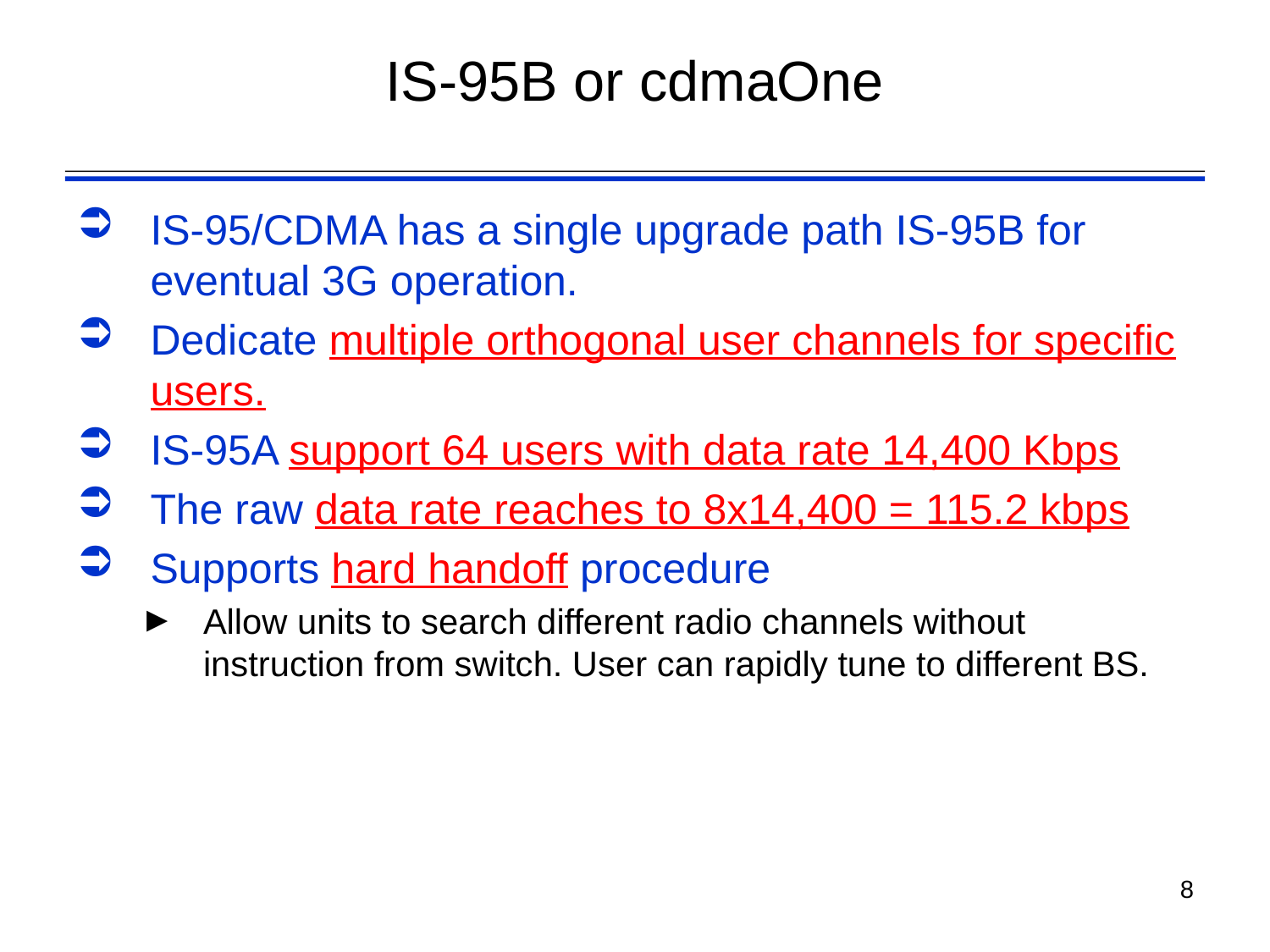

# IS-95B or cdmaOne
IS-95/CDMA has a single upgrade path IS-95B for eventual 3G operation.
Dedicate multiple orthogonal user channels for specific users.
IS-95A support 64 users with data rate 14,400 Kbps
The raw data rate reaches to 8x14,400 = 115.2 kbps
Supports hard handoff procedure
Allow units to search different radio channels without instruction from switch. User can rapidly tune to different BS.

8